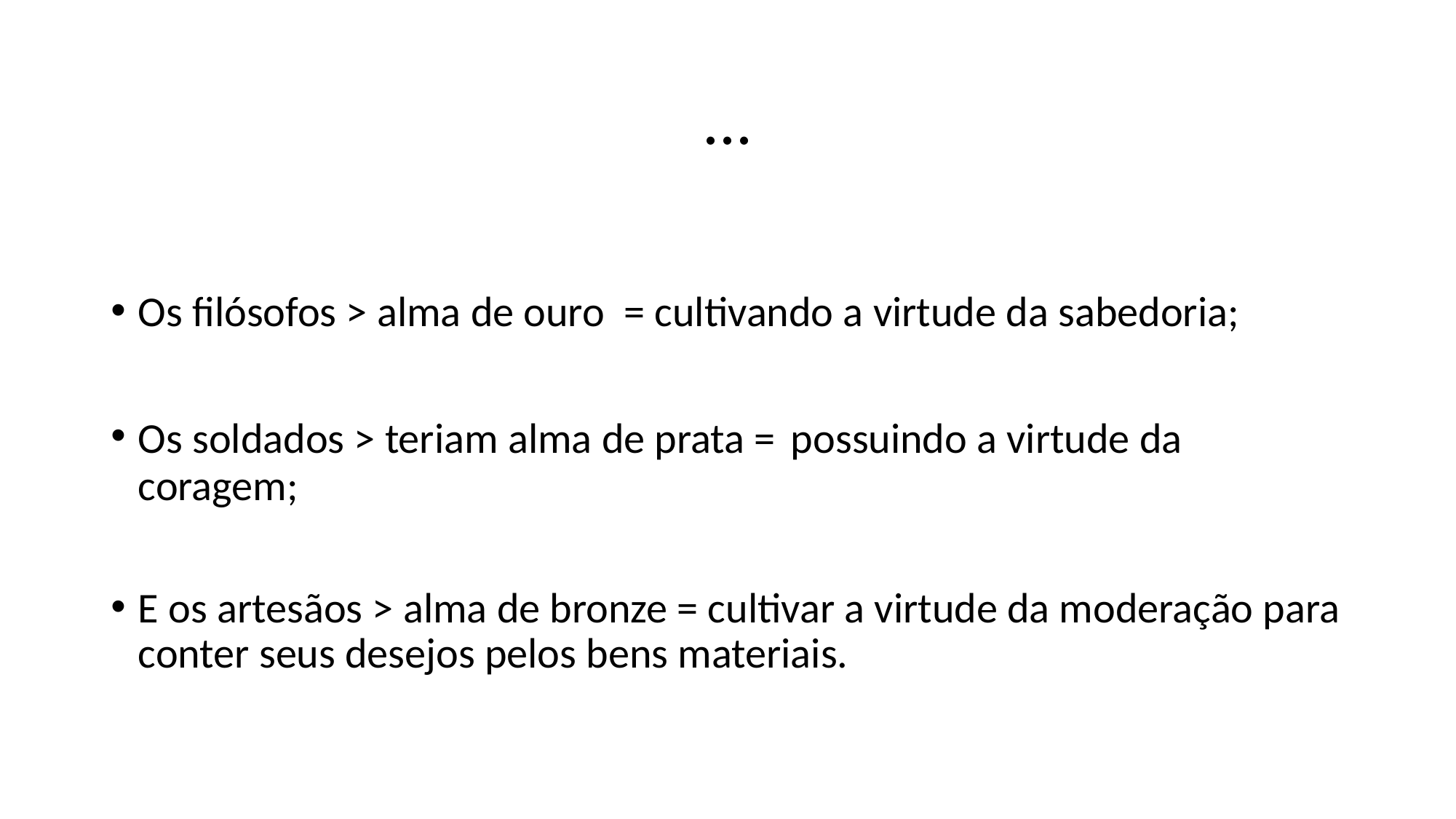

# ...

Os filósofos > alma de ouro  = cultivando a virtude da sabedoria;

Os soldados > teriam alma de prata =  possuindo a virtude da coragem;

E os artesãos > alma de bronze = cultivar a virtude da moderação para conter seus desejos pelos bens materiais.